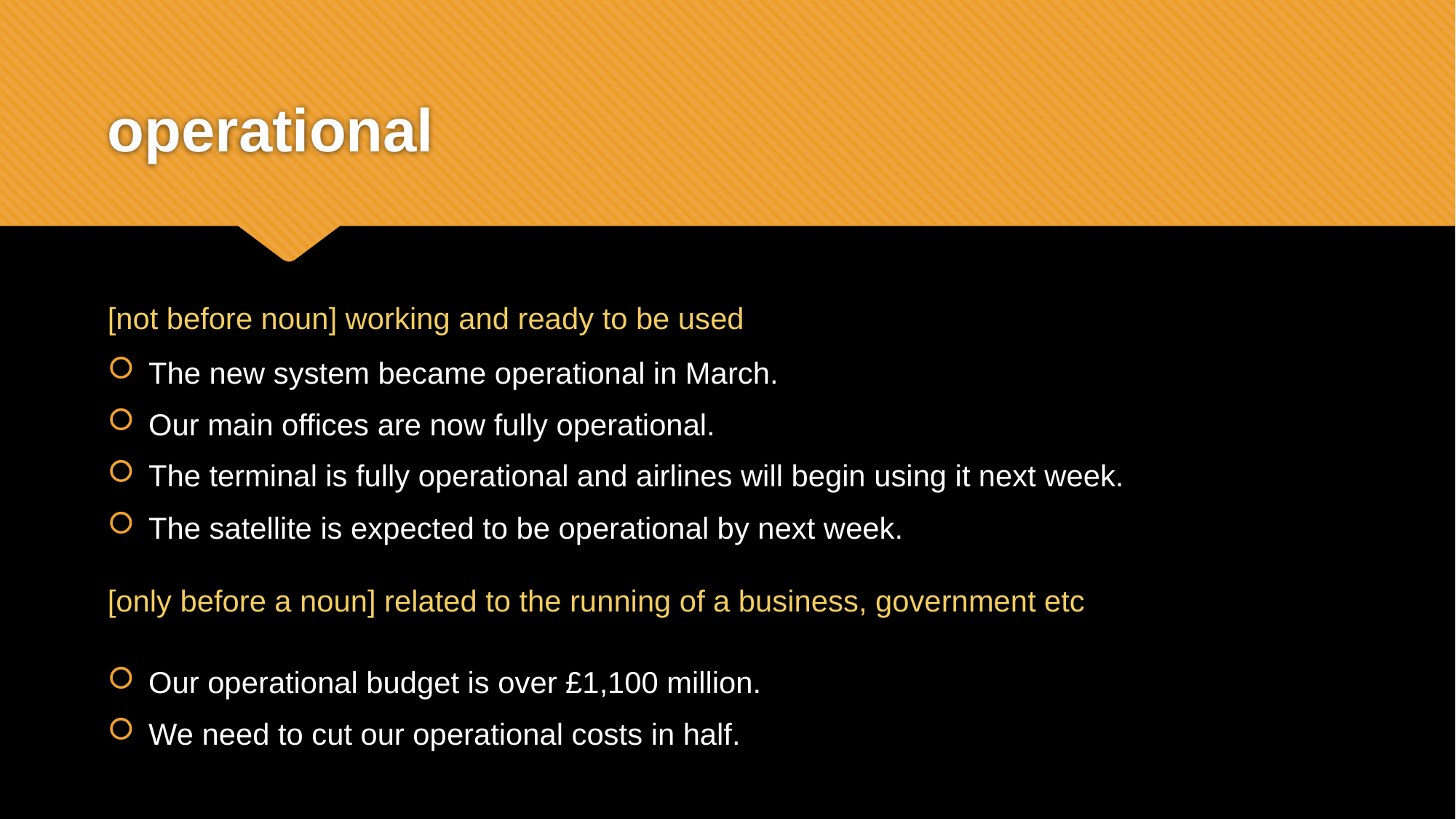

# operational
[not before noun] working and ready to be used
The new system became operational in March.
Our main offices are now fully operational.
The terminal is fully operational and airlines will begin using it next week.
The satellite is expected to be operational by next week.

Our operational budget is over £1,100 million.
We need to cut our operational costs in half.
[only before a noun] related to the running of a business, government etc